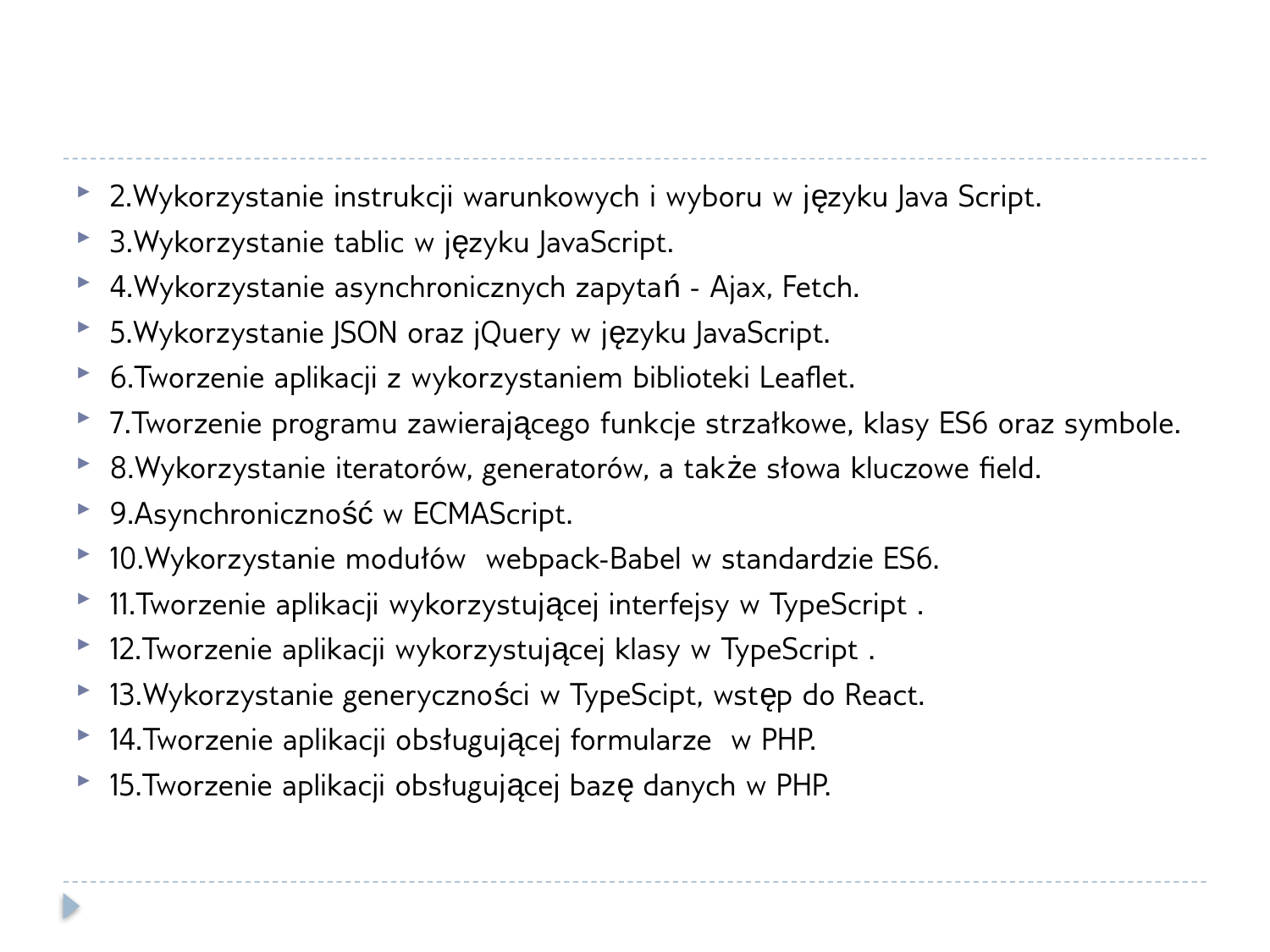

#
2.Wykorzystanie instrukcji warunkowych i wyboru w języku Java Script.
3.Wykorzystanie tablic w języku JavaScript.
4.Wykorzystanie asynchronicznych zapytań - Ajax, Fetch.
5.Wykorzystanie JSON oraz jQuery w języku JavaScript.
6.Tworzenie aplikacji z wykorzystaniem biblioteki Leaflet.
7.Tworzenie programu zawierającego funkcje strzałkowe, klasy ES6 oraz symbole.
8.Wykorzystanie iteratorów, generatorów, a także słowa kluczowe field.
9.Asynchroniczność w ECMAScript.
10.Wykorzystanie modułów  webpack-Babel w standardzie ES6.
11.Tworzenie aplikacji wykorzystującej interfejsy w TypeScript .
12.Tworzenie aplikacji wykorzystującej klasy w TypeScript .
13.Wykorzystanie generyczności w TypeScipt, wstęp do React.
14.Tworzenie aplikacji obsługującej formularze  w PHP.
15.Tworzenie aplikacji obsługującej bazę danych w PHP.